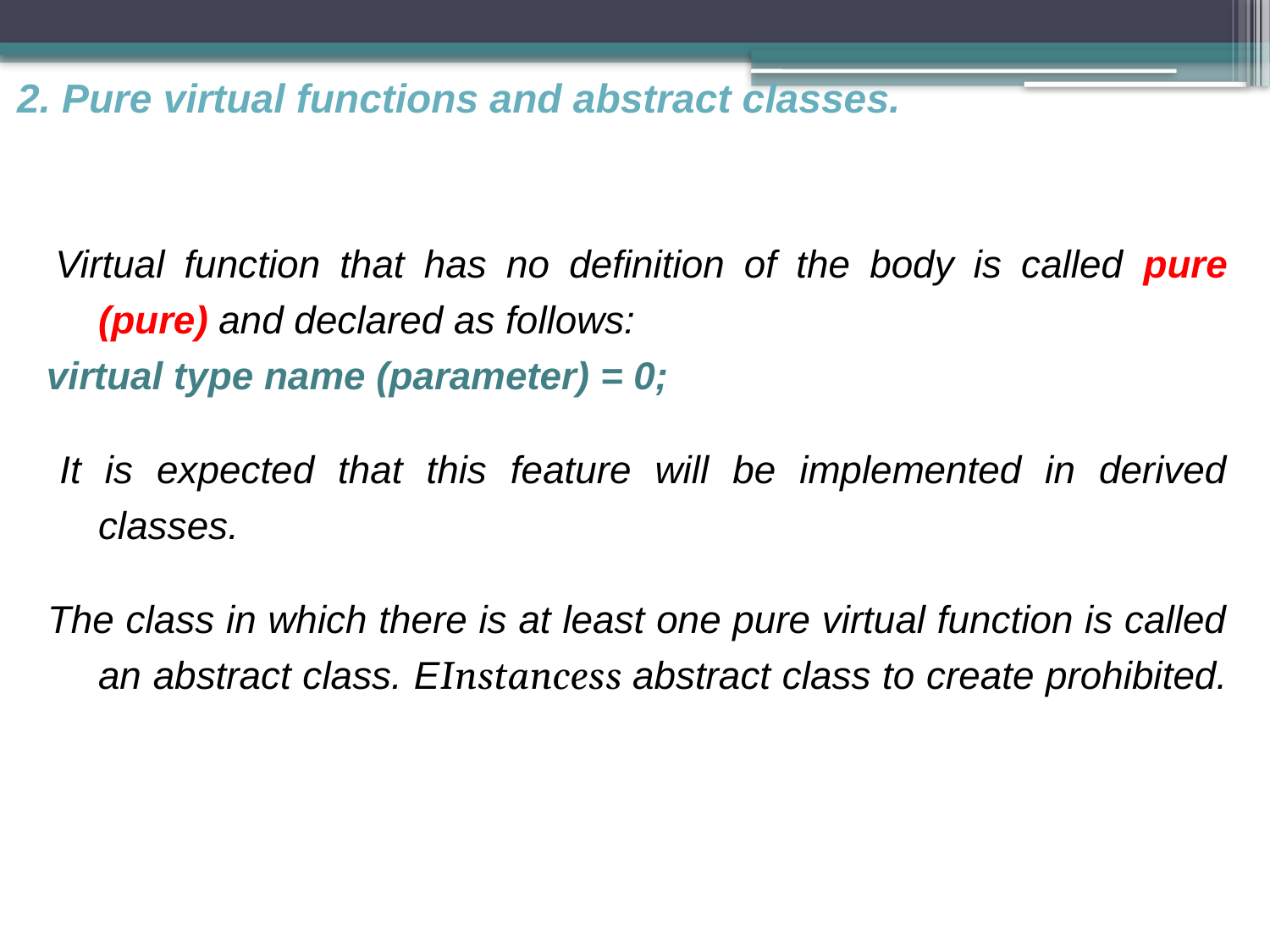

2. Pure virtual functions and abstract classes.
 Virtual function that has no definition of the body is called pure (pure) and declared as follows:
 virtual type name (parameter) = 0;

 It is expected that this feature will be implemented in derived classes.

 The class in which there is at least one pure virtual function is called an abstract class. EInstancess abstract class to create prohibited.